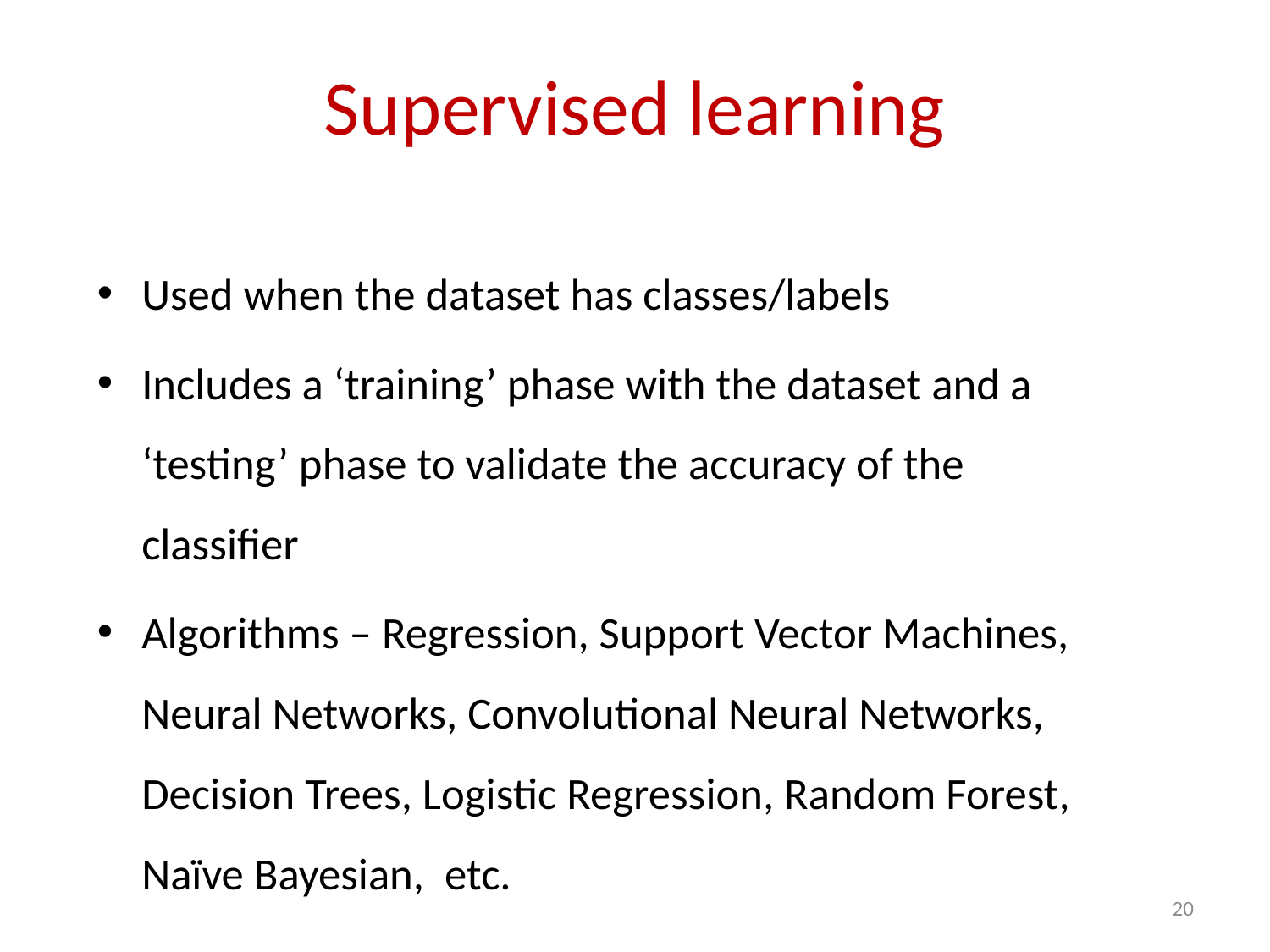

# Supervised learning
Used when the dataset has classes/labels
Includes a ‘training’ phase with the dataset and a ‘testing’ phase to validate the accuracy of the classifier
Algorithms – Regression, Support Vector Machines, Neural Networks, Convolutional Neural Networks, Decision Trees, Logistic Regression, Random Forest, Naïve Bayesian,  etc.

20